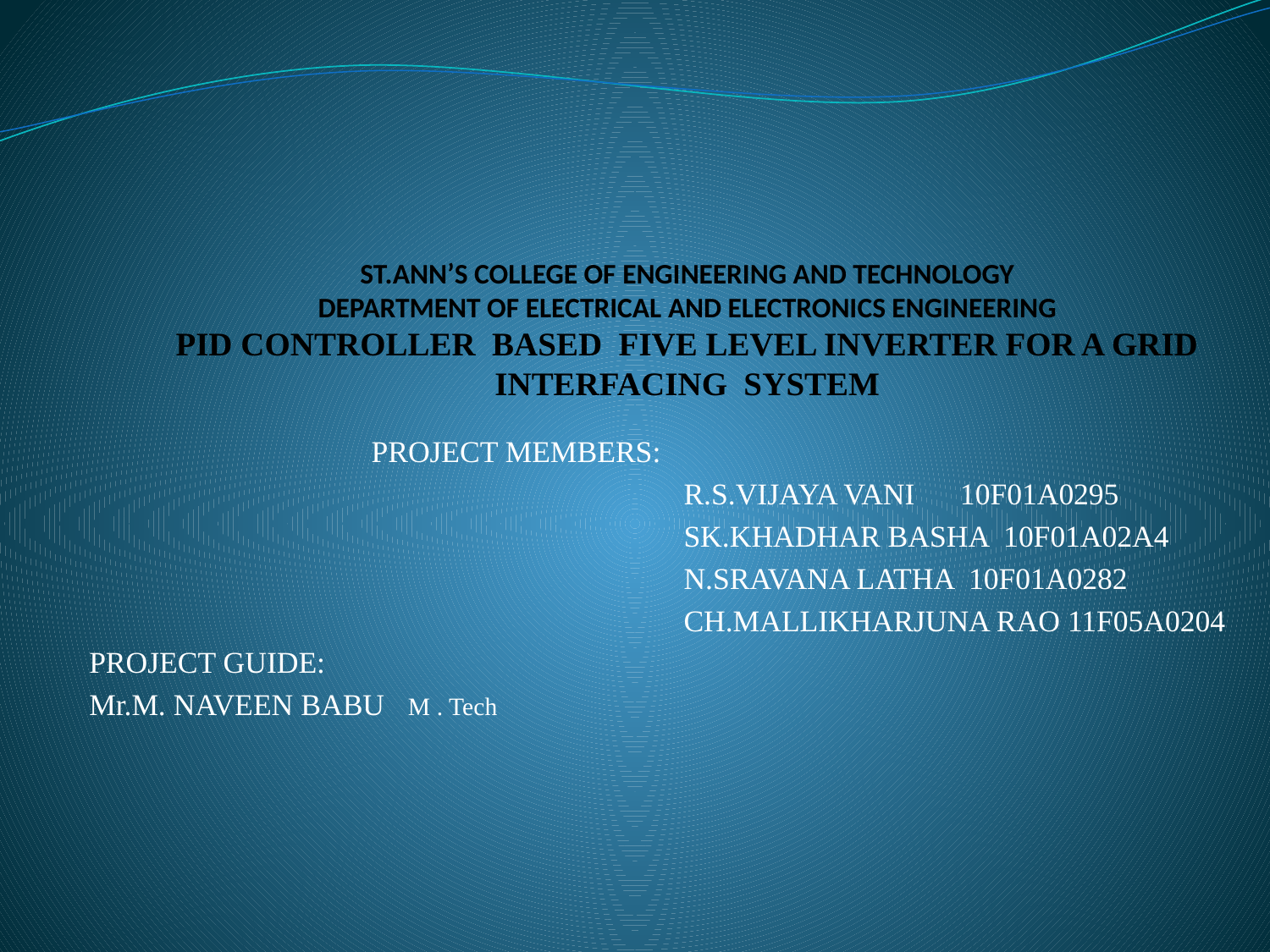

# ST.ANN’S COLLEGE OF ENGINEERING AND TECHNOLOGY DEPARTMENT OF ELECTRICAL AND ELECTRONICS ENGINEERING PID CONTROLLER  BASED  FIVE LEVEL INVERTER FOR A GRID INTERFACING  SYSTEM
                                     PROJECT MEMBERS:
                                                                              R.S.VIJAYA VANI      10F01A0295
                                                                              SK.KHADHAR BASHA  10F01A02A4
                                                                              N.SRAVANA LATHA  10F01A0282
                                                                              CH.MALLIKHARJUNA RAO 11F05A0204
PROJECT GUIDE:
Mr.M. NAVEEN BABU   M . Tech